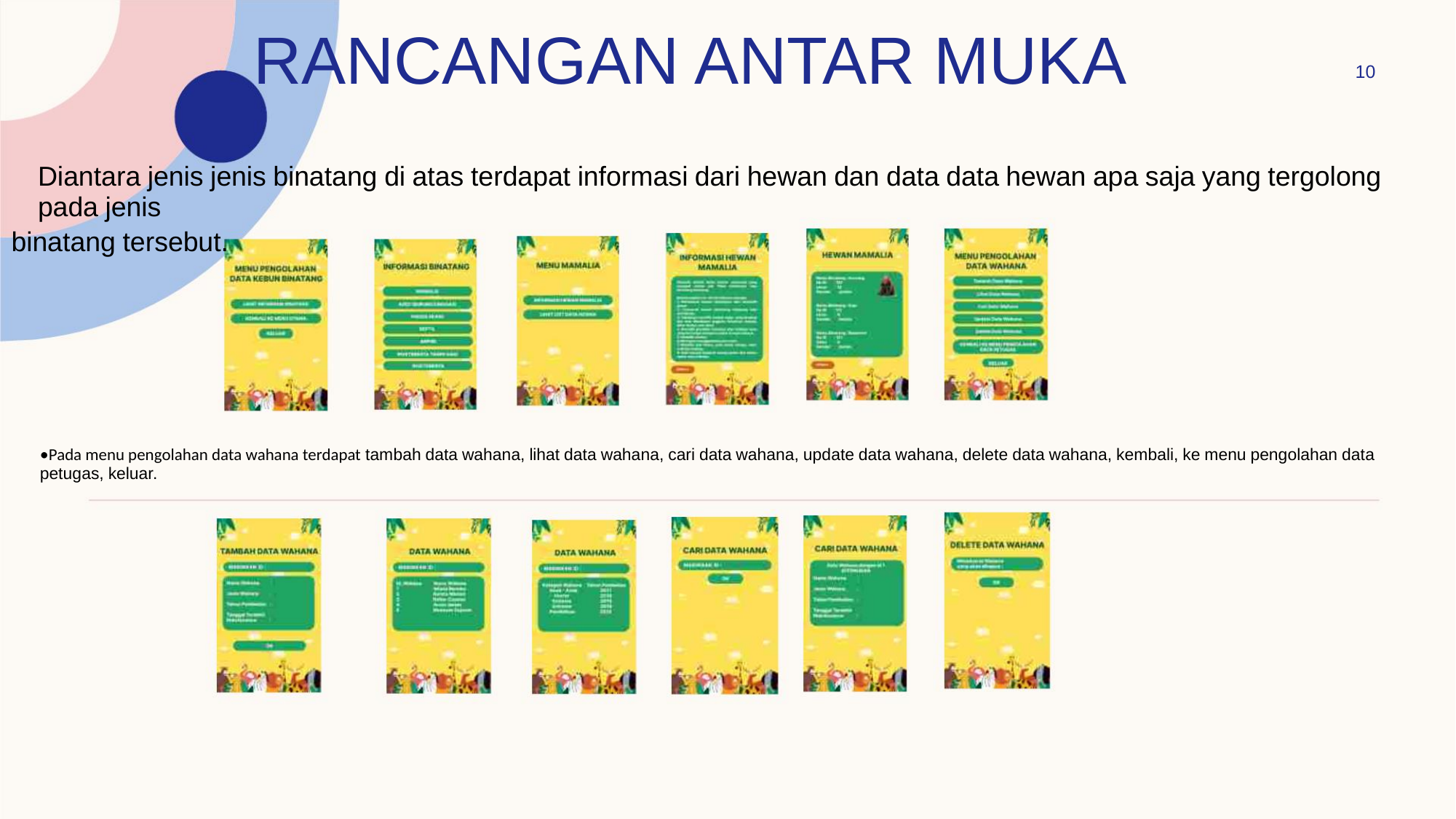

RANCANGAN ANTAR MUKA
10
Diantara jenis jenis binatang di atas terdapat informasi dari hewan dan data data hewan apa saja yang tergolong pada jenis
binatang tersebut.
•Pada menu pengolahan data wahana terdapat tambah data wahana, lihat data wahana, cari data wahana, update data wahana, delete data wahana, kembali, ke menu pengolahan data petugas, keluar.